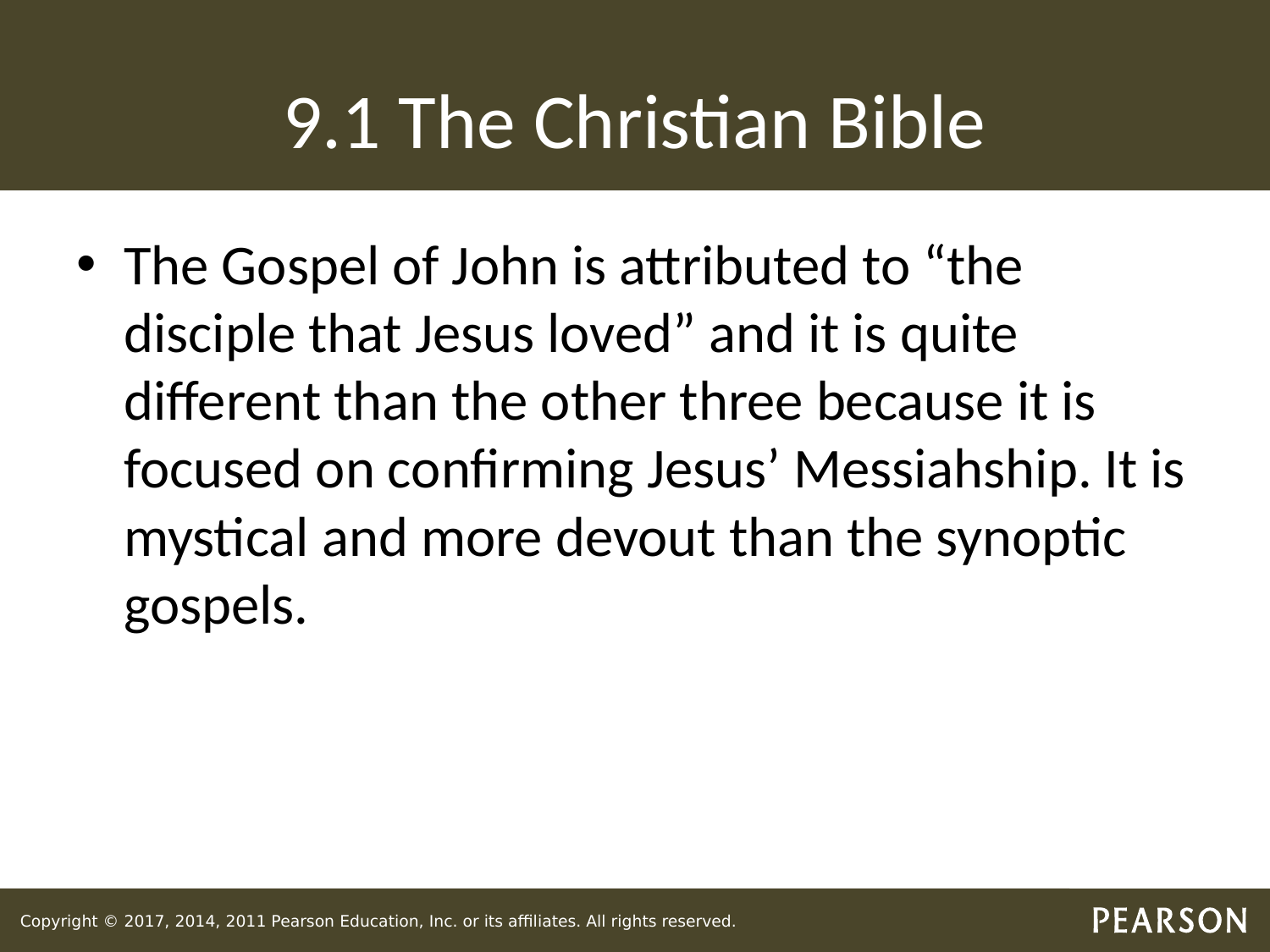

# 9.1 The Christian Bible
The Gospel of John is attributed to “the disciple that Jesus loved” and it is quite different than the other three because it is focused on confirming Jesus’ Messiahship. It is mystical and more devout than the synoptic gospels.